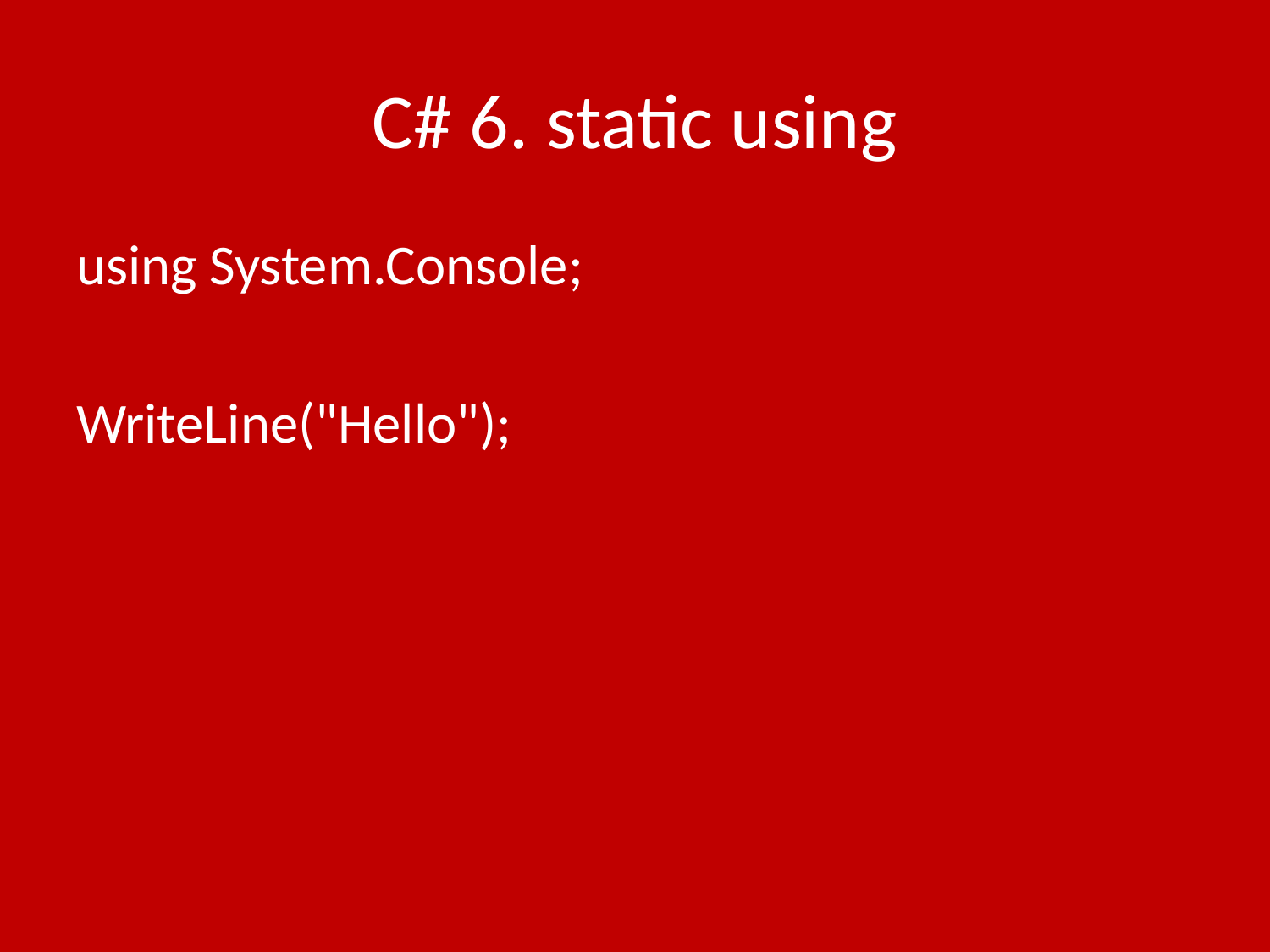

# C# 6. static using
using System.Console;

WriteLine("Hello");